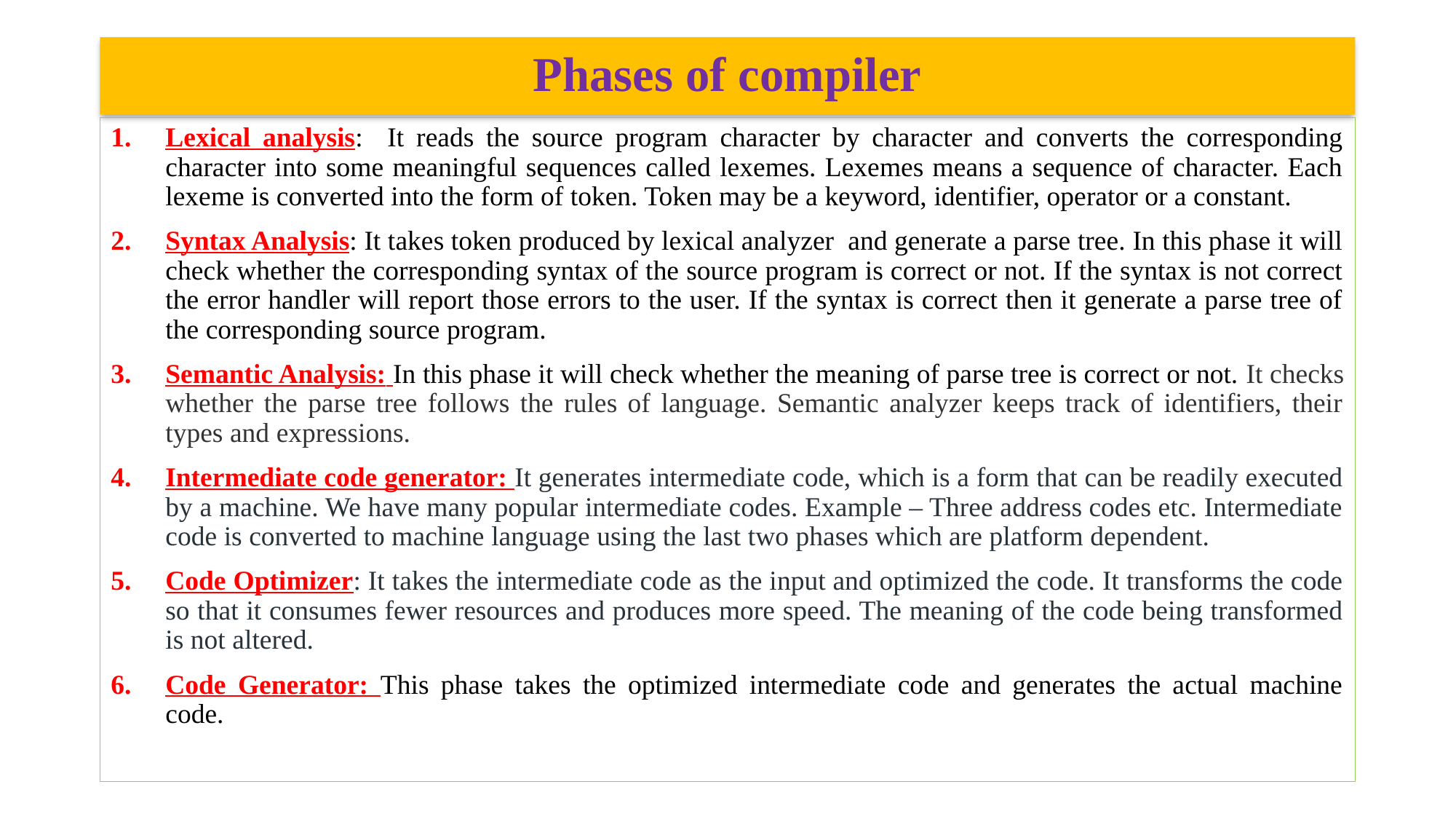

# Phases of compiler
Lexical analysis:  It reads the source program character by character and converts the corresponding character into some meaningful sequences called lexemes. Lexemes means a sequence of character. Each lexeme is converted into the form of token. Token may be a keyword, identifier, operator or a constant.
Syntax Analysis: It takes token produced by lexical analyzer  and generate a parse tree. In this phase it will check whether the corresponding syntax of the source program is correct or not. If the syntax is not correct the error handler will report those errors to the user. If the syntax is correct then it generate a parse tree of the corresponding source program.
Semantic Analysis: In this phase it will check whether the meaning of parse tree is correct or not. It checks whether the parse tree follows the rules of language. Semantic analyzer keeps track of identifiers, their types and expressions.
Intermediate code generator: It generates intermediate code, which is a form that can be readily executed by a machine. We have many popular intermediate codes. Example – Three address codes etc. Intermediate code is converted to machine language using the last two phases which are platform dependent.
Code Optimizer: It takes the intermediate code as the input and optimized the code. It transforms the code so that it consumes fewer resources and produces more speed. The meaning of the code being transformed is not altered.
Code Generator: This phase takes the optimized intermediate code and generates the actual machine code.